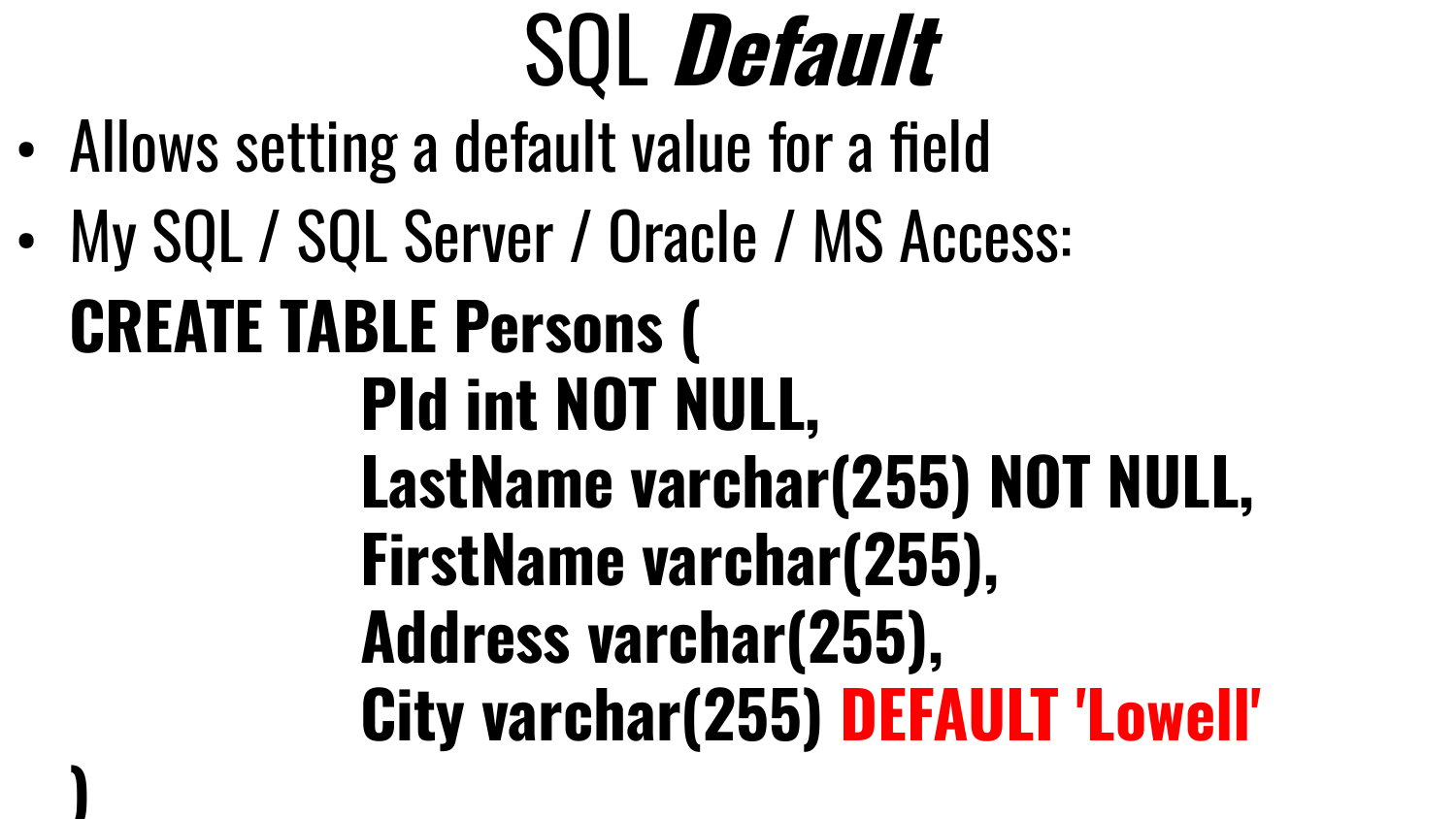

# SQL Default
Allows setting a default value for a field
My SQL / SQL Server / Oracle / MS Access:
	CREATE TABLE Persons (
		PId int NOT NULL,
		LastName varchar(255) NOT NULL,
		FirstName varchar(255),
		Address varchar(255),
		City varchar(255) DEFAULT 'Lowell'
)